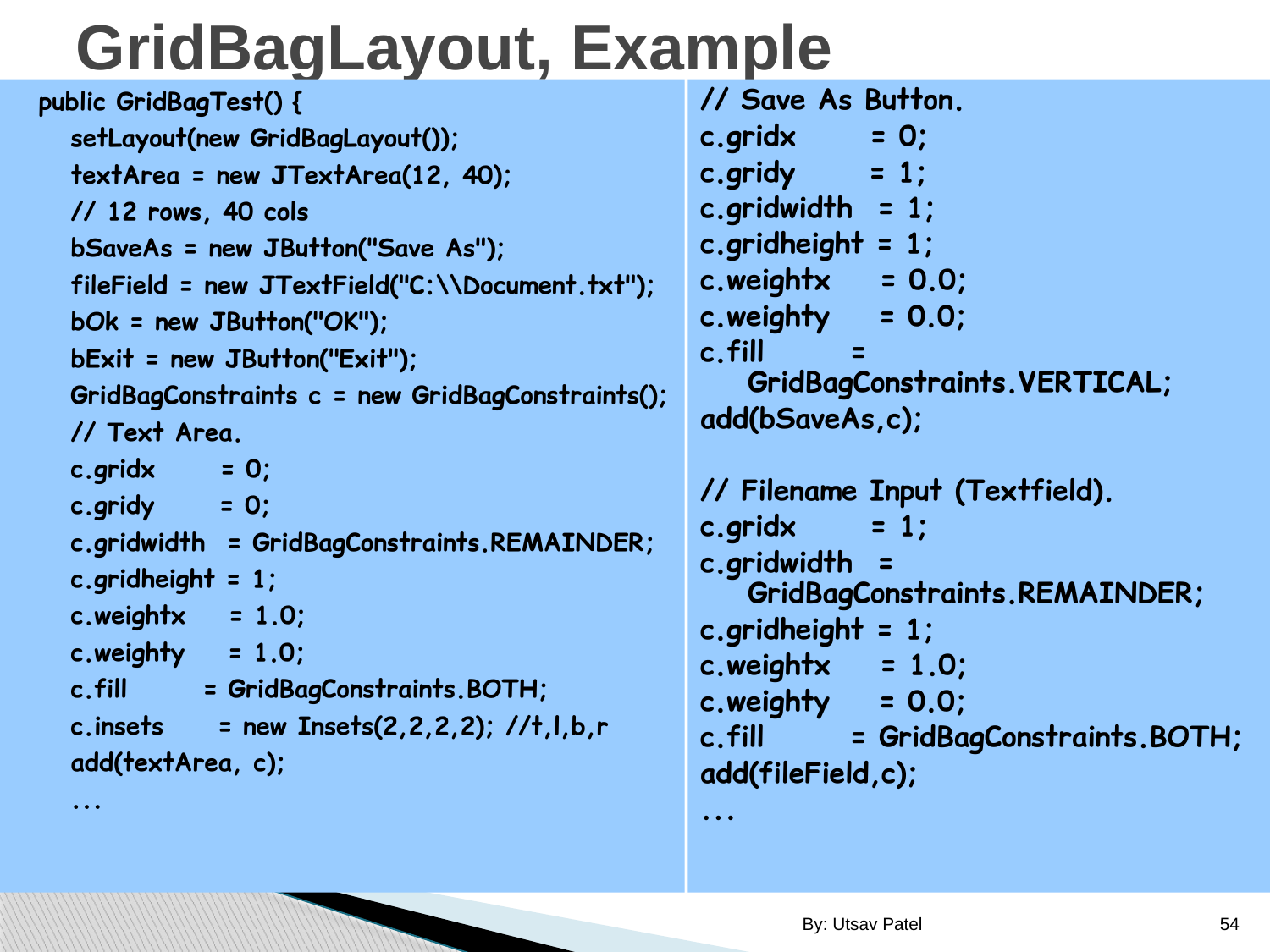

# GridBagLayout, Example
 public GridBagTest() {
    setLayout(new GridBagLayout());
    textArea = new JTextArea(12, 40);
    // 12 rows, 40 cols
    bSaveAs = new JButton("Save As");
    fileField = new JTextField("C:\\Document.txt");
    bOk = new JButton("OK");
    bExit = new JButton("Exit");
    GridBagConstraints c = new GridBagConstraints();
    // Text Area.
    c.gridx      = 0;
    c.gridy      = 0;
    c.gridwidth  = GridBagConstraints.REMAINDER;
    c.gridheight = 1;
    c.weightx    = 1.0;
    c.weighty    = 1.0;
    c.fill       = GridBagConstraints.BOTH;
    c.insets     = new Insets(2,2,2,2); //t,l,b,r
    add(textArea, c);
    ...
// Save As Button.
c.gridx      = 0;
c.gridy      = 1;
c.gridwidth  = 1;
c.gridheight = 1;
c.weightx    = 0.0;
c.weighty    = 0.0;
c.fill       = GridBagConstraints.VERTICAL;
add(bSaveAs,c);

// Filename Input (Textfield).
c.gridx      = 1;
c.gridwidth  = GridBagConstraints.REMAINDER;
c.gridheight = 1;
c.weightx    = 1.0;
c.weighty    = 0.0;
c.fill       = GridBagConstraints.BOTH;
add(fileField,c);
...
By: Utsav Patel
54